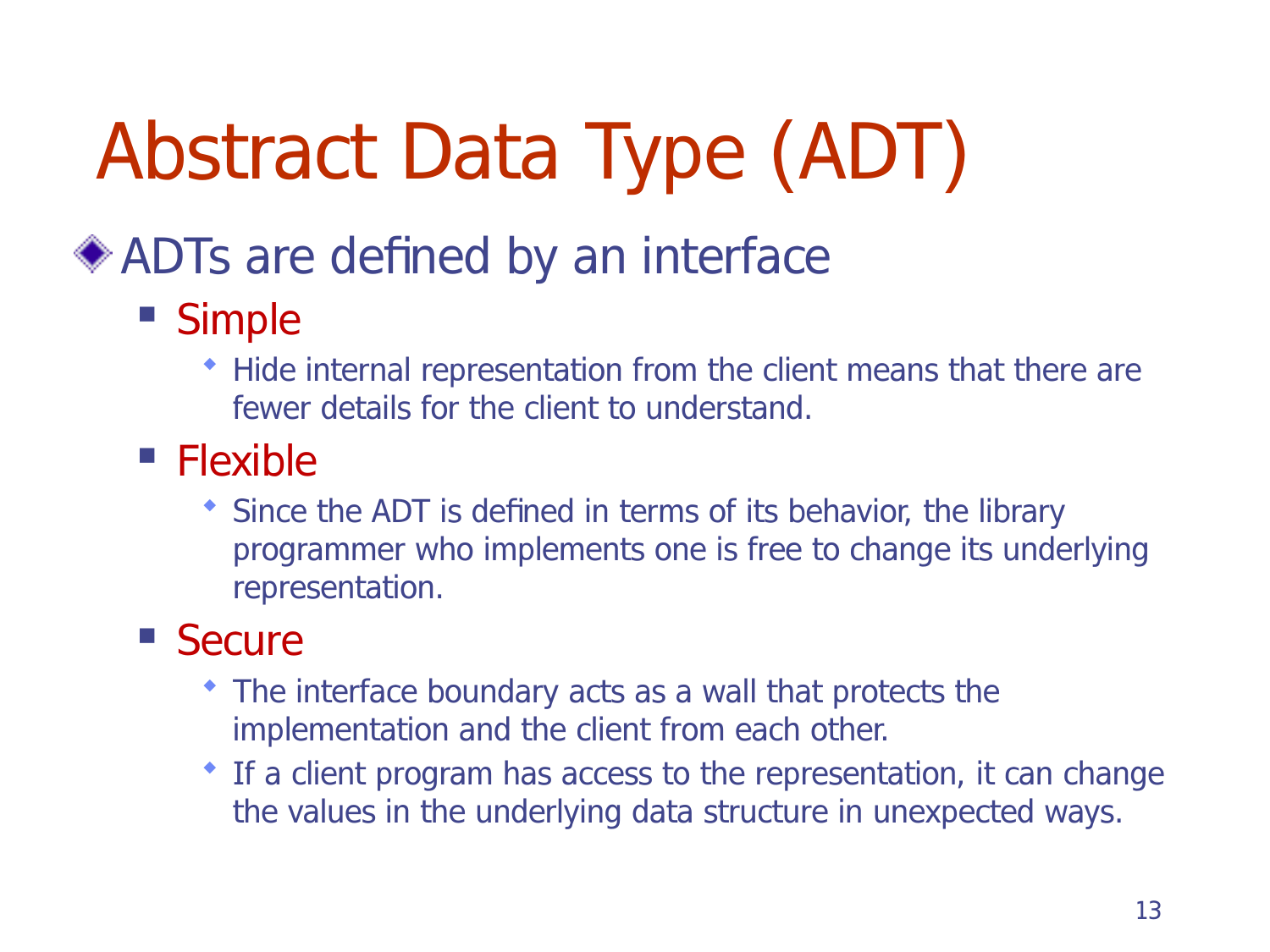

# Abstract Data Type (ADT)
ADTs are defined by an interface
Simple
Hide internal representation from the client means that there are fewer details for the client to understand.
Flexible
Since the ADT is defined in terms of its behavior, the library programmer who implements one is free to change its underlying representation.
Secure
The interface boundary acts as a wall that protects the implementation and the client from each other.
If a client program has access to the representation, it can change the values in the underlying data structure in unexpected ways.
13